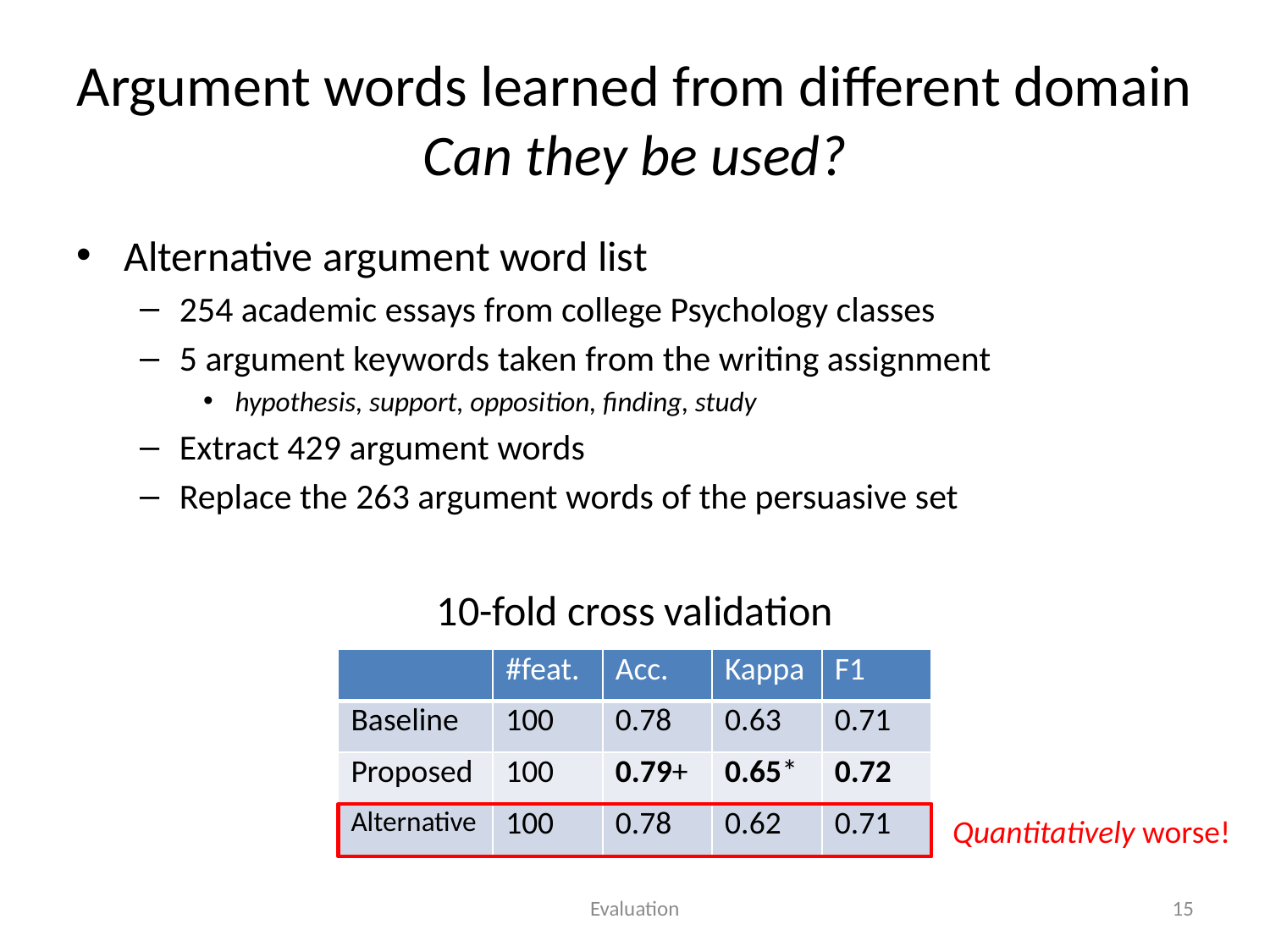

# Argument words learned from different domain Can they be used?
Alternative argument word list
254 academic essays from college Psychology classes
5 argument keywords taken from the writing assignment
hypothesis, support, opposition, finding, study
Extract 429 argument words
Replace the 263 argument words of the persuasive set
10-fold cross validation
|  | #feat. | Acc. | Kappa | F1 |
| --- | --- | --- | --- | --- |
| Baseline | 100 | 0.78 | 0.63 | 0.71 |
| Proposed | 100 | 0.79+ | 0.65\* | 0.72 |
| Alternative | 100 | 0.78 | 0.62 | 0.71 |

Quantitatively worse!
Evaluation
15